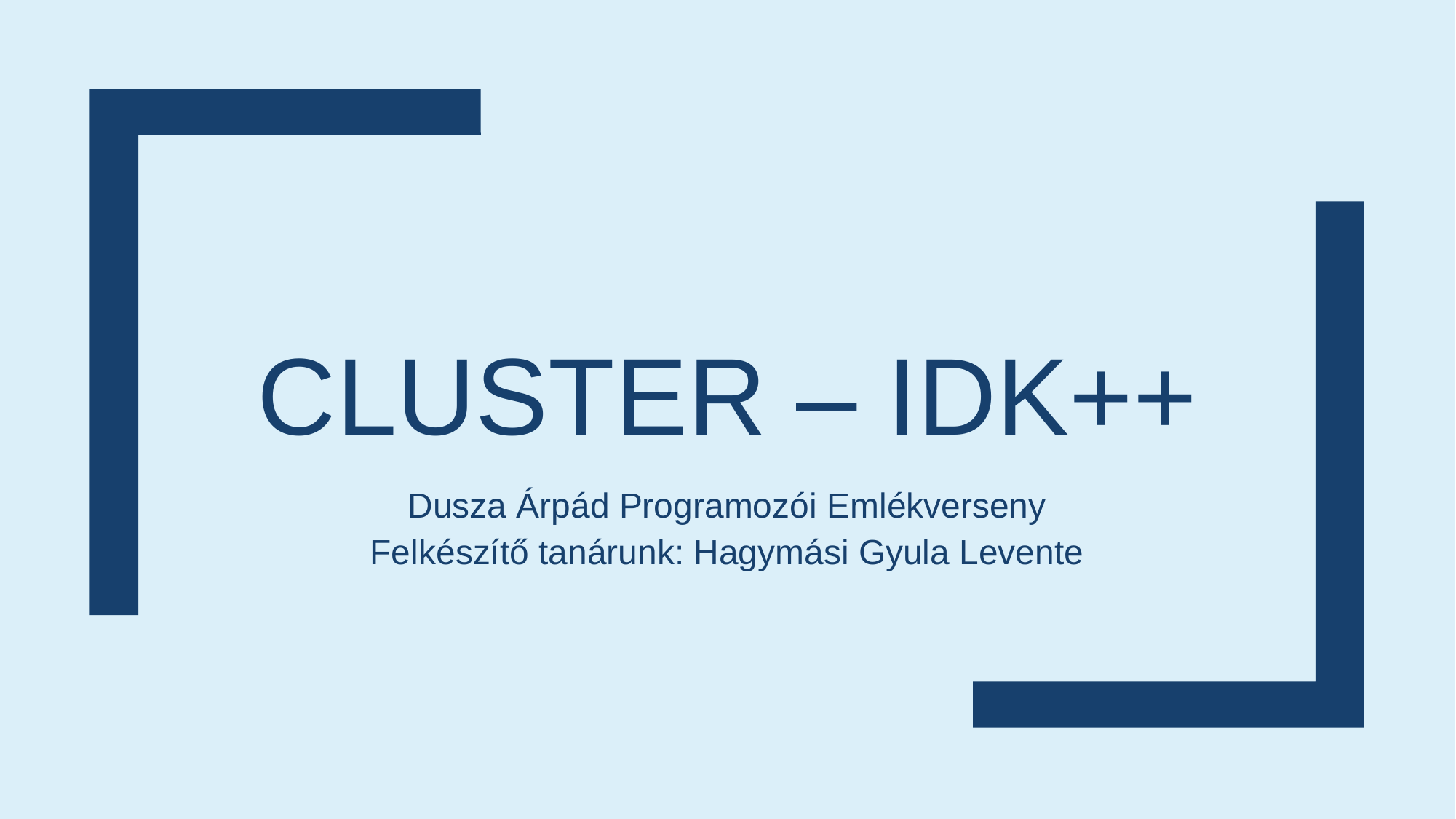

# Cluster – IDK++
Dusza Árpád Programozói Emlékverseny
Felkészítő tanárunk: Hagymási Gyula Levente